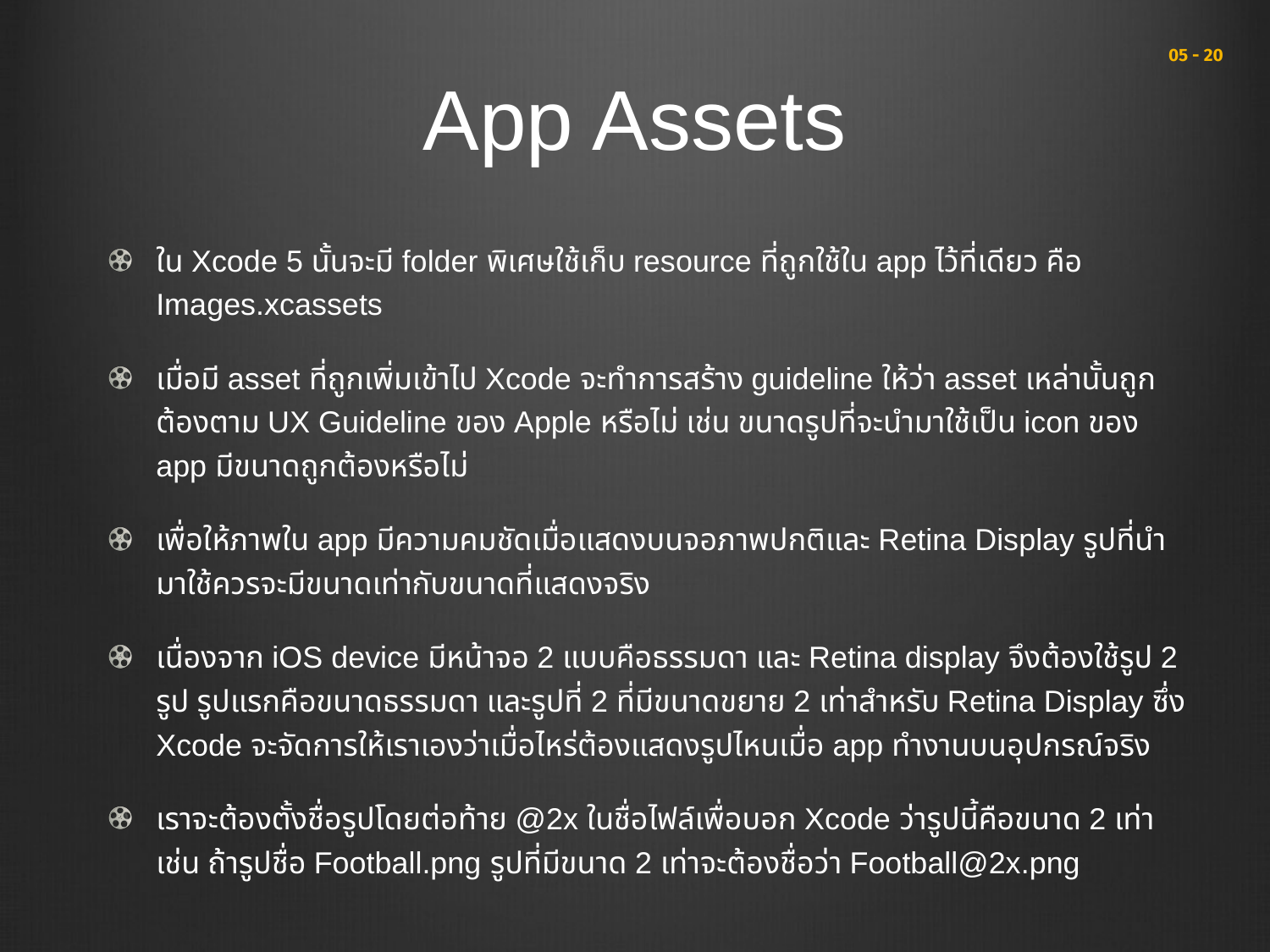

# App Assets
 05 - 20
ใน Xcode 5 นั้นจะมี folder พิเศษใช้เก็บ resource ที่ถูกใช้ใน app ไว้ที่เดียว คือ Images.xcassets
เมื่อมี asset ที่ถูกเพิ่มเข้าไป Xcode จะทำการสร้าง guideline ให้ว่า asset เหล่านั้นถูกต้องตาม UX Guideline ของ Apple หรือไม่ เช่น ขนาดรูปที่จะนำมาใช้เป็น icon ของ app มีขนาดถูกต้องหรือไม่
เพื่อให้ภาพใน app มีความคมชัดเมื่อแสดงบนจอภาพปกติและ Retina Display รูปที่นำมาใช้ควรจะมีขนาดเท่ากับขนาดที่แสดงจริง
เนื่องจาก iOS device มีหน้าจอ 2 แบบคือธรรมดา และ Retina display จึงต้องใช้รูป 2 รูป รูปแรกคือขนาดธรรมดา และรูปที่ 2 ที่มีขนาดขยาย 2 เท่าสำหรับ Retina Display ซึ่ง Xcode จะจัดการให้เราเองว่าเมื่อไหร่ต้องแสดงรูปไหนเมื่อ app ทำงานบนอุปกรณ์จริง
เราจะต้องตั้งชื่อรูปโดยต่อท้าย @2x ในชื่อไฟล์เพื่อบอก Xcode ว่ารูปนี้คือขนาด 2 เท่า เช่น ถ้ารูปชื่อ Football.png รูปที่มีขนาด 2 เท่าจะต้องชื่อว่า Football@2x.png